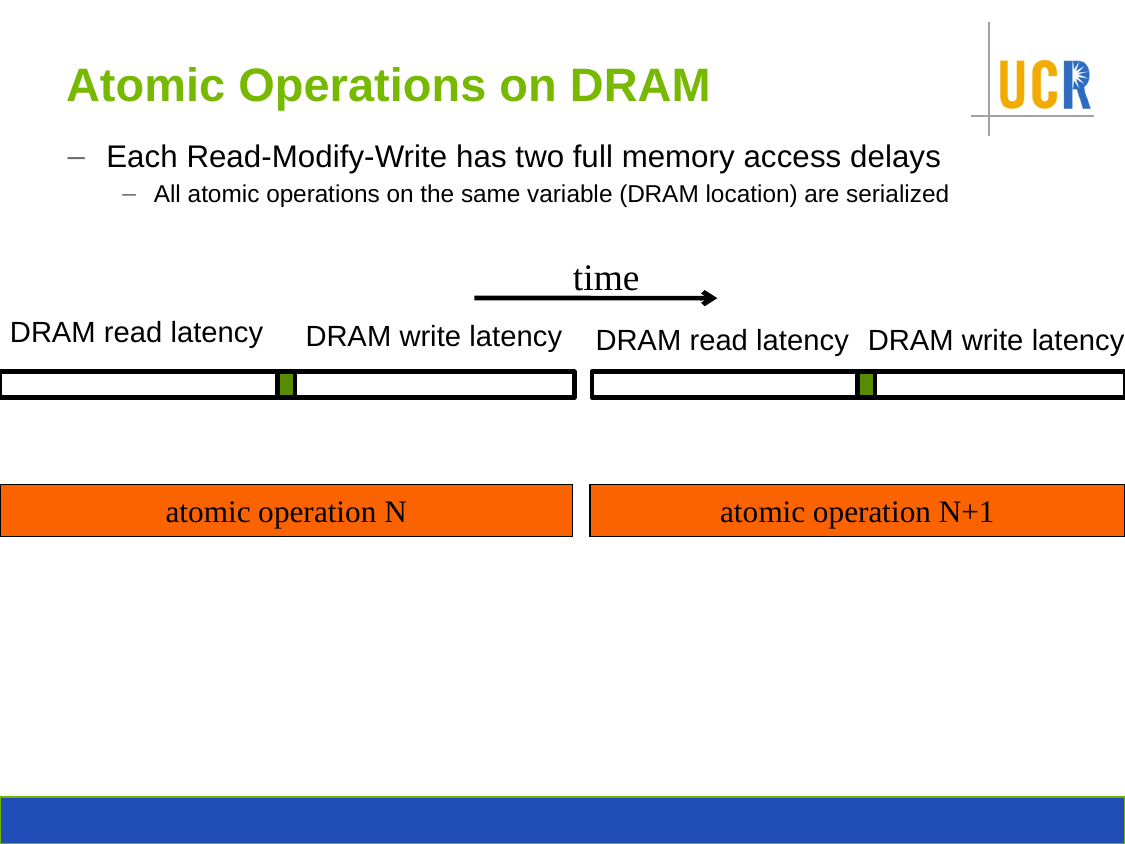

# Atomic Operations on DRAM
Each Read-Modify-Write has two full memory access delays
All atomic operations on the same variable (DRAM location) are serialized
time
 DRAM read latency
 DRAM write latency
 DRAM write latency
 DRAM read latency

atomic operation N
atomic operation N+1